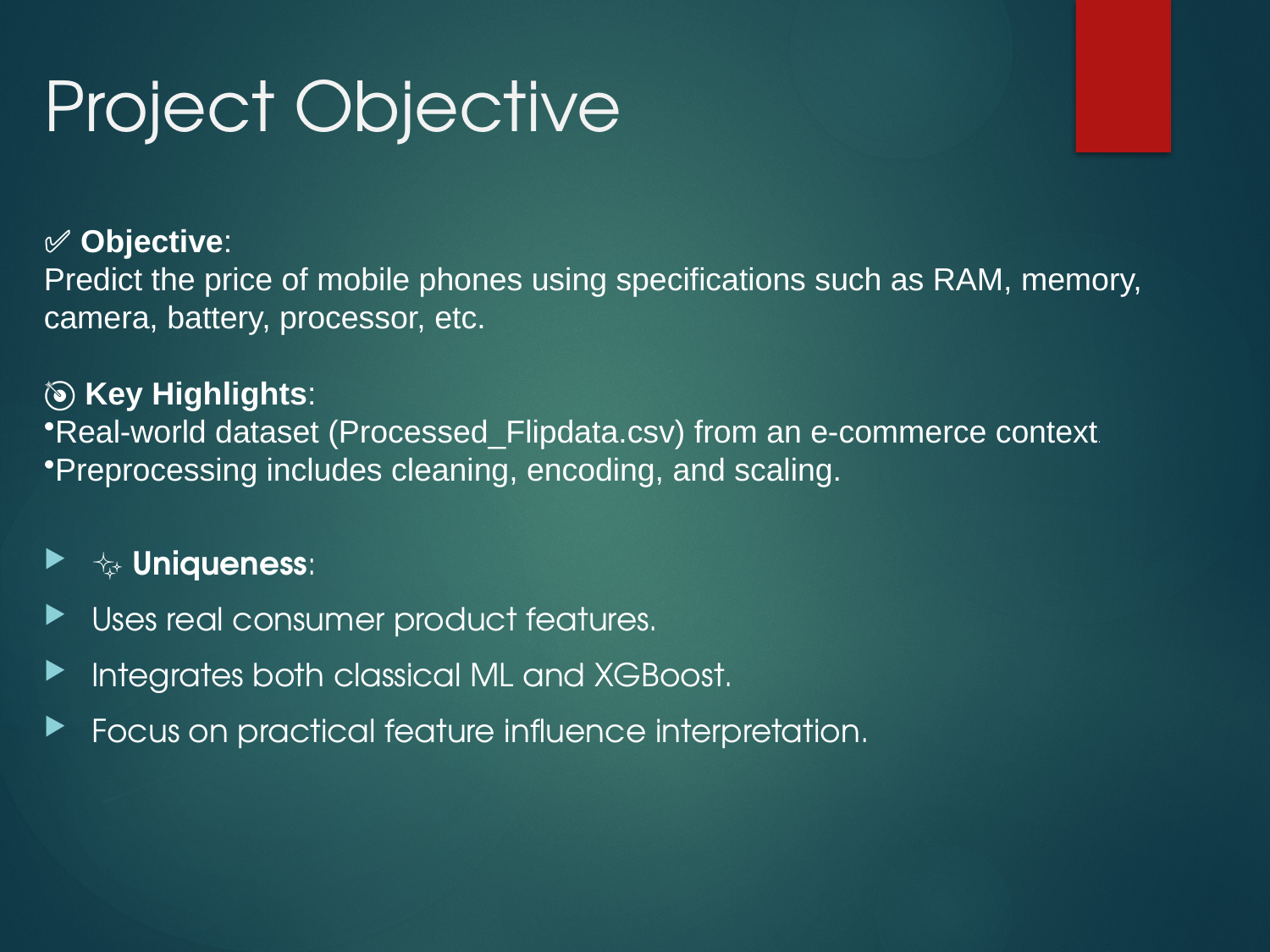

# Project Objective
✅ Objective:
Predict the price of mobile phones using specifications such as RAM, memory, camera, battery, processor, etc.

🎯 Key Highlights:
Real-world dataset (Processed_Flipdata.csv) from an e-commerce context.
Preprocessing includes cleaning, encoding, and scaling.

✨ Uniqueness:
Uses real consumer product features.
Integrates both classical ML and XGBoost.
Focus on practical feature influence interpretation.